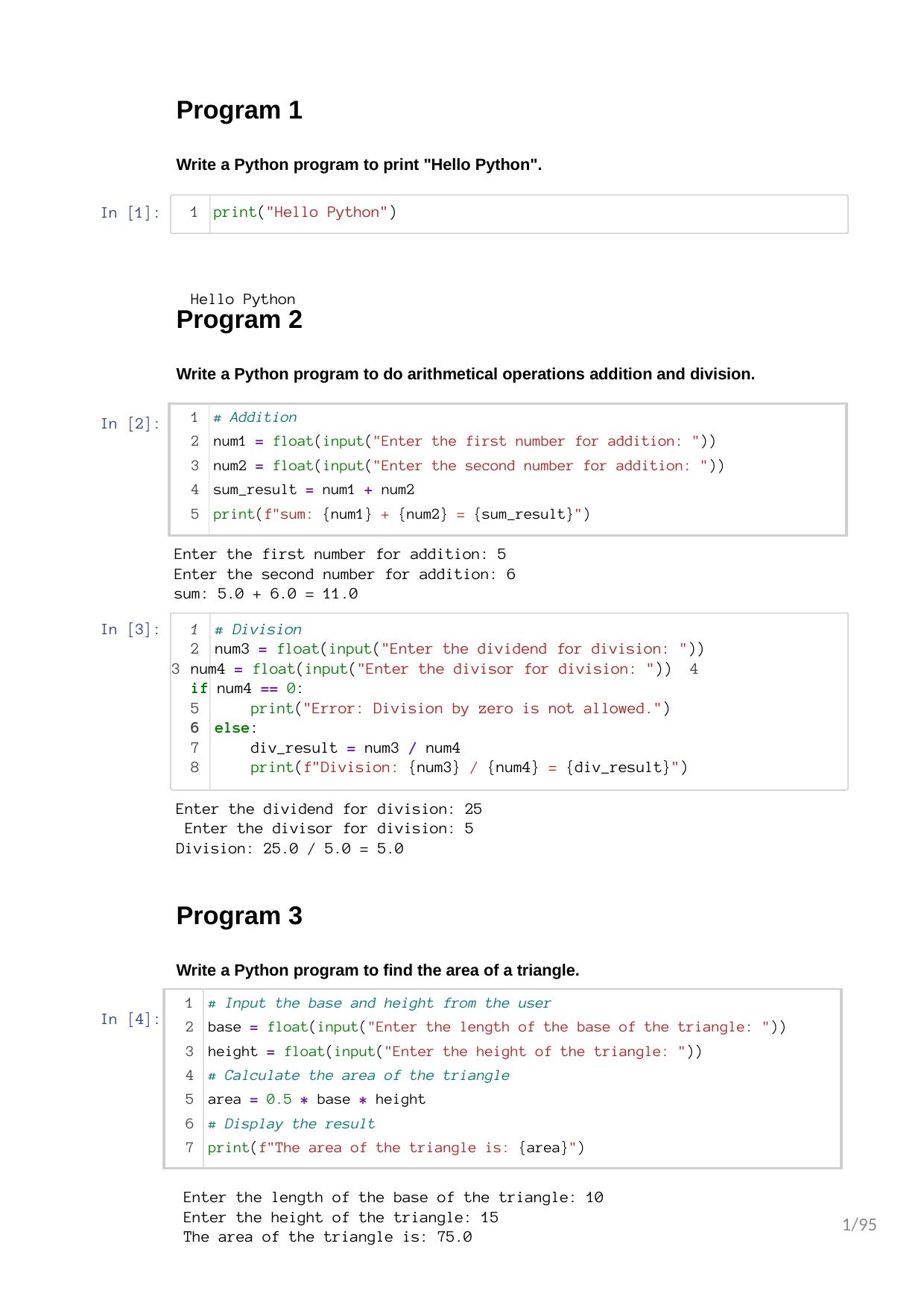

Program 1
Write a Python program to print "Hello Python".
1 print("Hello Python")
Hello Python

In [1]:
Program 2
Write a Python program to do arithmetical operations addition and division.

In [2]:
| 1 | # Addition |
| --- | --- |
| 2 | num1 = float(input("Enter the first number for addition: ")) |
| 3 | num2 = float(input("Enter the second number for addition: ")) |
| 4 | sum\_result = num1 + num2 |
| 5 | print(f"sum: {num1} + {num2} = {sum\_result}") |
Enter the first number for addition: 5  Enter the second number for addition: 6  sum: 5.0 + 6.0 = 11.0

In [3]:
# Division
num3 = float(input("Enter the dividend for division: "))
num4 = float(input("Enter the divisor for division: "))  4 if num4 == 0:
print("Error: Division by zero is not allowed.")
else:
div_result = num3 / num4
print(f"Division: {num3} / {num4} = {div_result}")
Enter the dividend for division: 25  Enter the divisor for division: 5
Division: 25.0 / 5.0 = 5.0
Program 3
Write a Python program to find the area of a triangle.

In [4]:
| 1 | # Input the base and height from the user |
| --- | --- |
| 2 | base = float(input("Enter the length of the base of the triangle: ")) |
| 3 | height = float(input("Enter the height of the triangle: ")) |
| 4 | # Calculate the area of the triangle |
| 5 | area = 0.5 \* base \* height |
| 6 | # Display the result |
| 7 | print(f"The area of the triangle is: {area}") |
Enter the length of the base of the triangle: 10  Enter the height of the triangle: 15
The area of the triangle is: 75.0
1/95